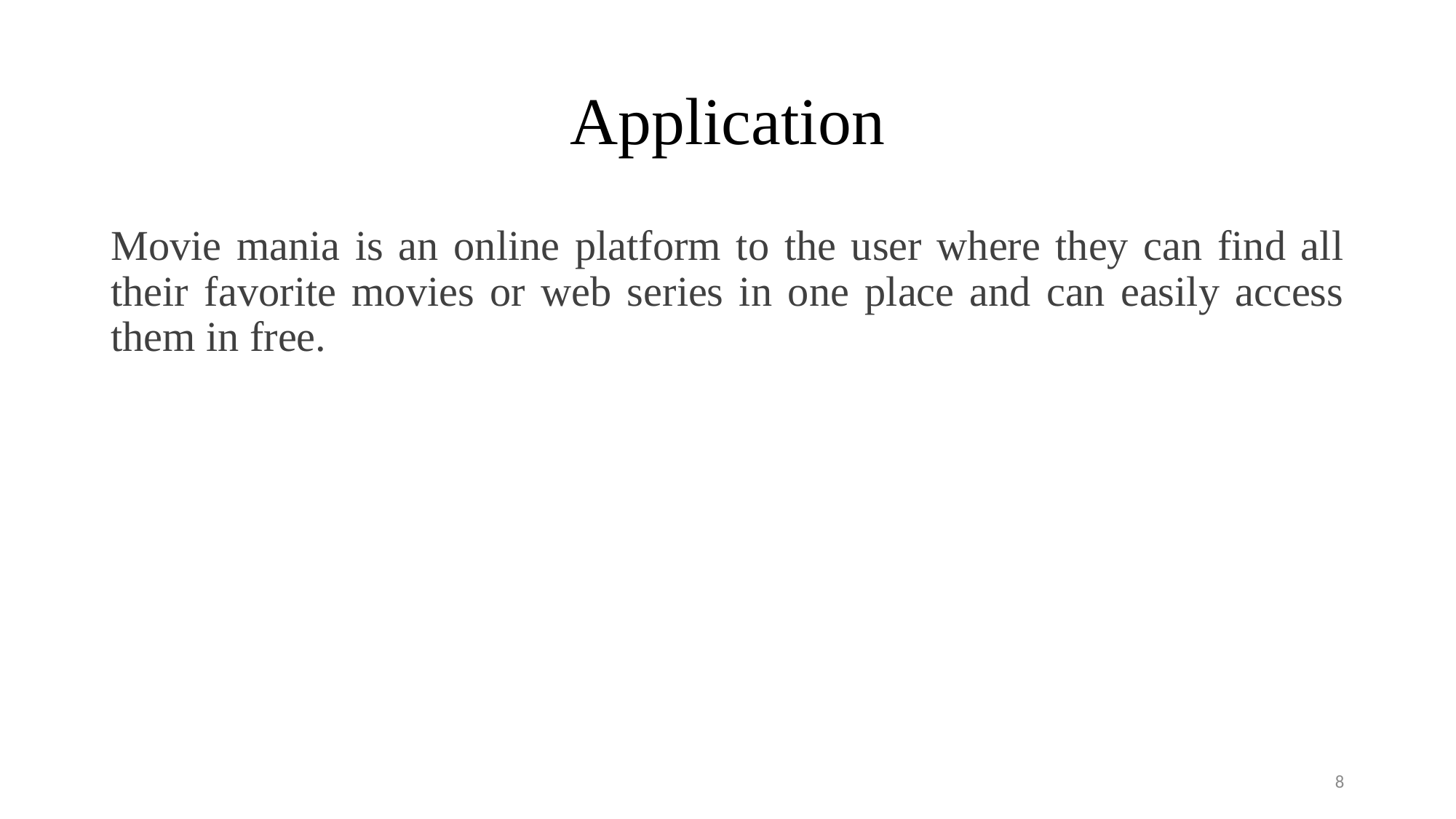

# Application
Movie mania is an online platform to the user where they can find all their favorite movies or web series in one place and can easily access them in free.
8